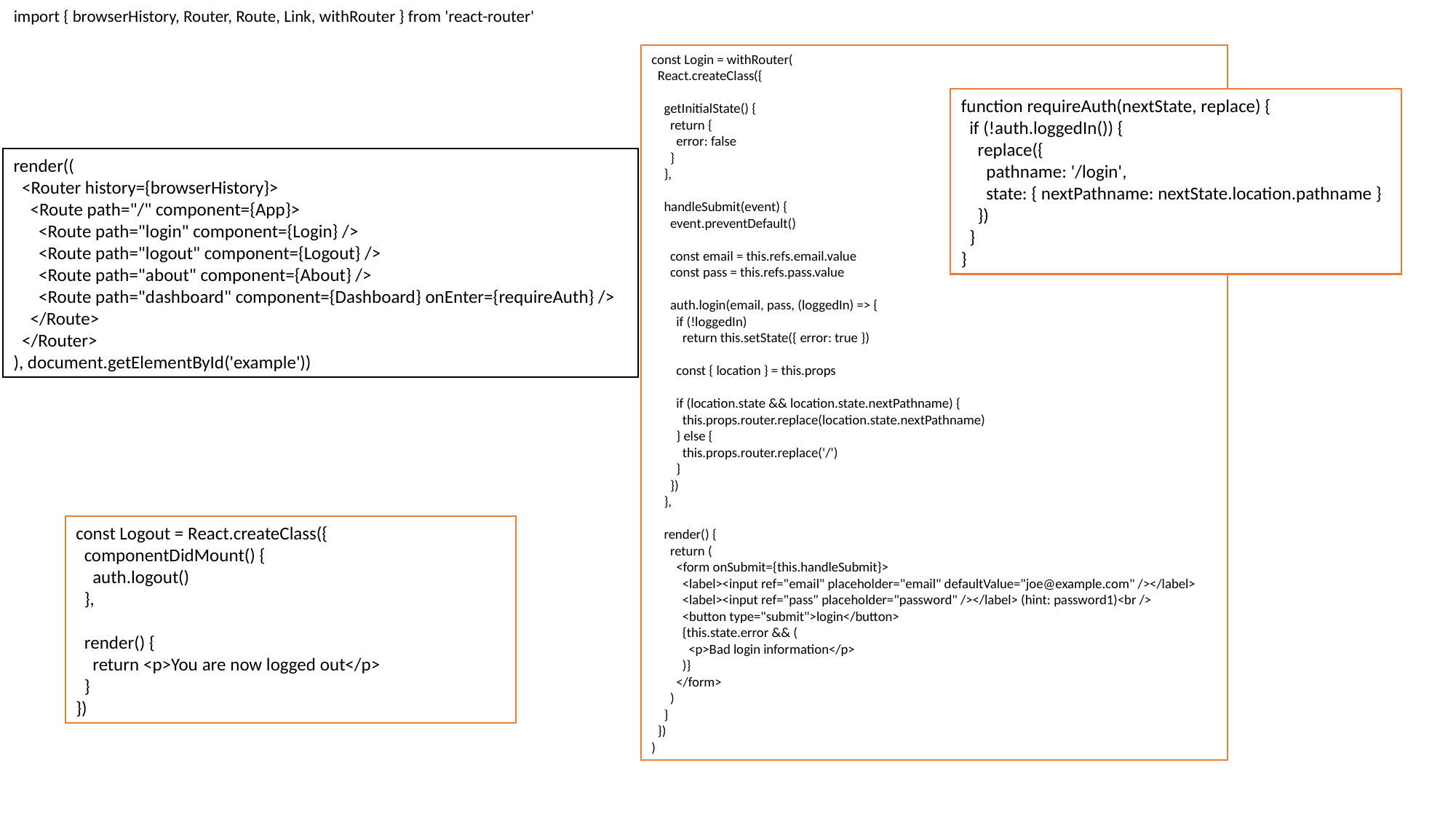

import { browserHistory, Router, Route, Link, withRouter } from 'react-router'
const Login = withRouter(
  React.createClass({

    getInitialState() {
      return {
        error: false
      }
    },

    handleSubmit(event) {
      event.preventDefault()

      const email = this.refs.email.value
      const pass = this.refs.pass.value

      auth.login(email, pass, (loggedIn) => {
        if (!loggedIn)
          return this.setState({ error: true })

        const { location } = this.props

        if (location.state && location.state.nextPathname) {
          this.props.router.replace(location.state.nextPathname)
        } else {
          this.props.router.replace('/')
        }
      })
    },

    render() {
      return (
        <form onSubmit={this.handleSubmit}>
          <label><input ref="email" placeholder="email" defaultValue="joe@example.com" /></label>
          <label><input ref="pass" placeholder="password" /></label> (hint: password1)<br />
          <button type="submit">login</button>
          {this.state.error && (
            <p>Bad login information</p>
          )}
        </form>
      )
    }
  })
)
function requireAuth(nextState, replace) {
  if (!auth.loggedIn()) {
    replace({
      pathname: '/login',
      state: { nextPathname: nextState.location.pathname }
    })
  }
}
render((
  <Router history={browserHistory}>
    <Route path="/" component={App}>
      <Route path="login" component={Login} />
      <Route path="logout" component={Logout} />
      <Route path="about" component={About} />
      <Route path="dashboard" component={Dashboard} onEnter={requireAuth} />
    </Route>
  </Router>
), document.getElementById('example'))
const Logout = React.createClass({
  componentDidMount() {
    auth.logout()
  },

  render() {
    return <p>You are now logged out</p>
  }
})